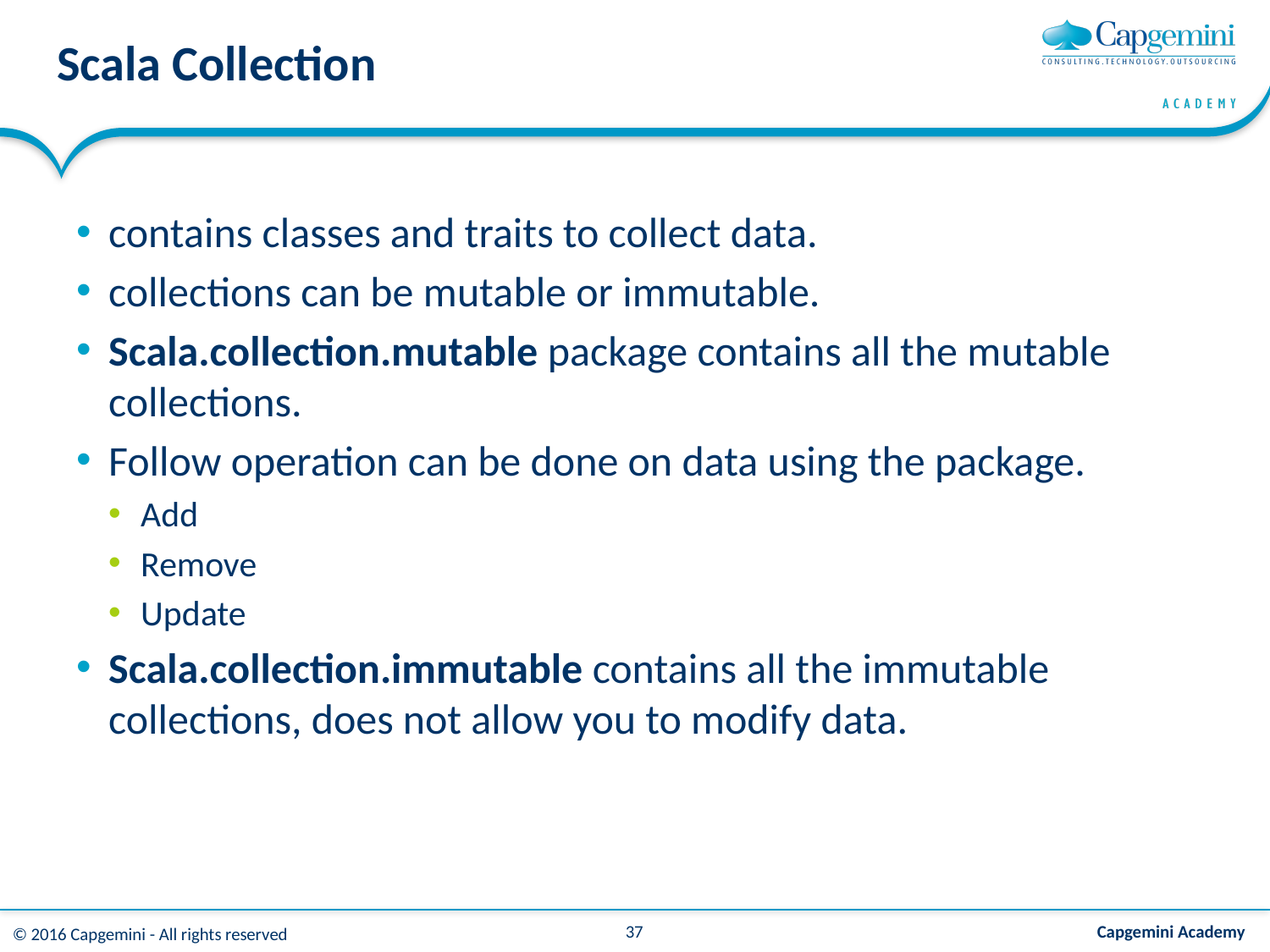

# Scala Collection
contains classes and traits to collect data.
collections can be mutable or immutable.
Scala.collection.mutable package contains all the mutable collections.
Follow operation can be done on data using the package.
Add
Remove
Update
Scala.collection.immutable contains all the immutable collections, does not allow you to modify data.
37